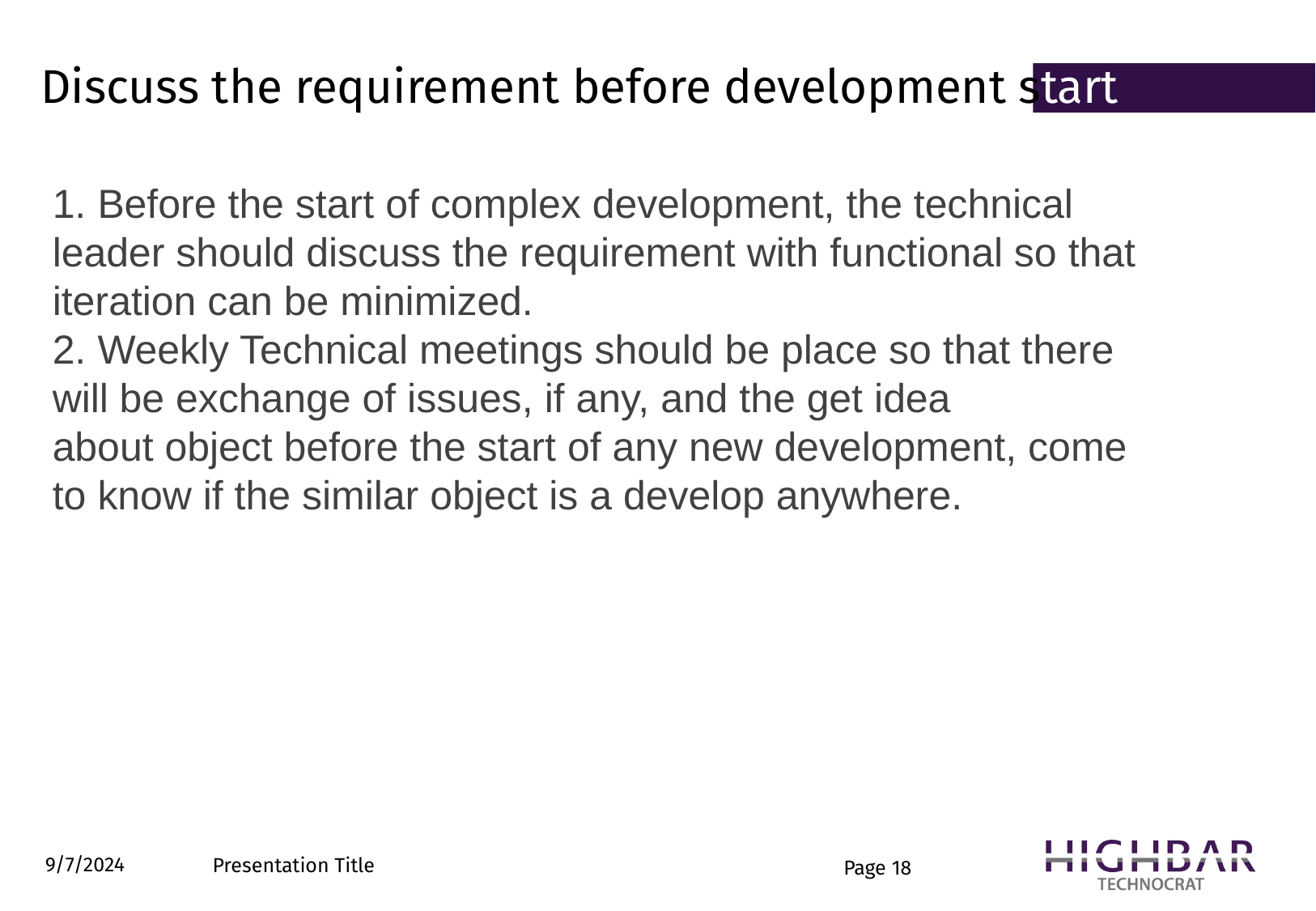

# Discuss the requirement before development start
1. Before the start of complex development, the technical leader should discuss the requirement with functional so that iteration can be minimized.
2. Weekly Technical meetings should be place so that there will be exchange of issues, if any, and the get idea about object before the start of any new development, come to know if the similar object is a develop anywhere.